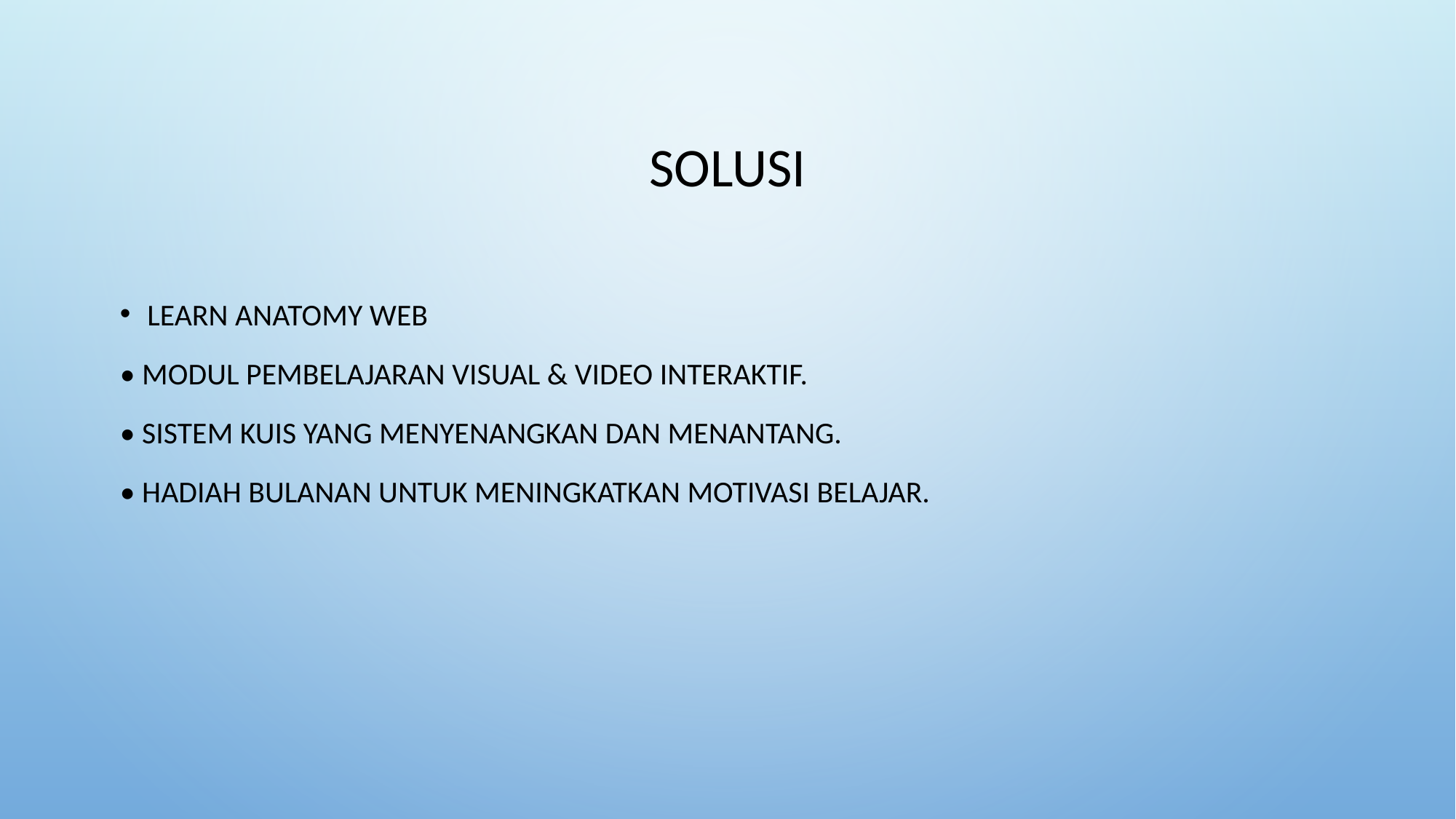

# Solusi
Learn Anatomy Web
• Modul pembelajaran visual & video interaktif.
• Sistem kuis yang menyenangkan dan menantang.
• Hadiah bulanan untuk meningkatkan motivasi belajar.